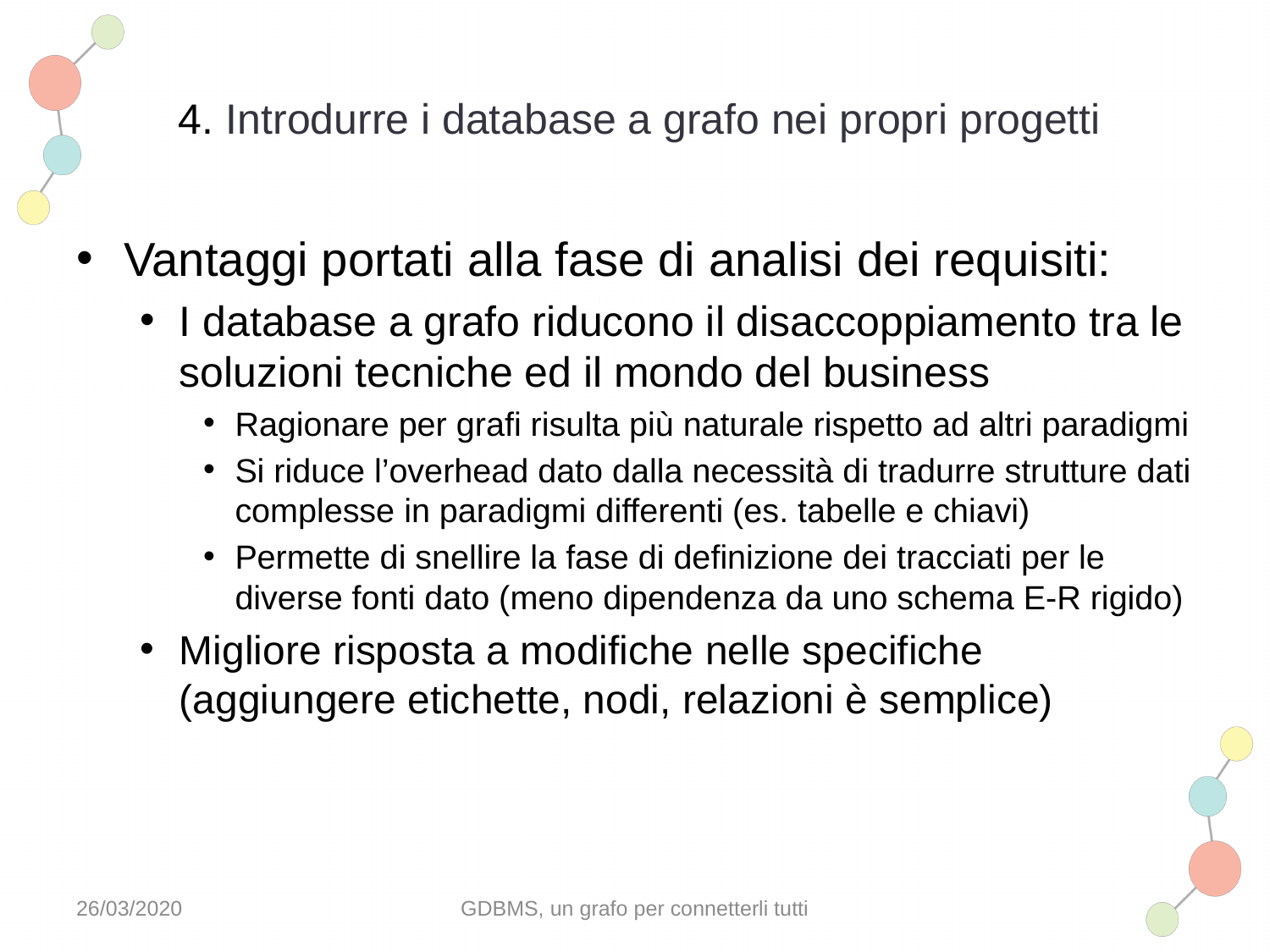

# 4. Introdurre i database a grafo nei propri progetti
Vantaggi portati alla fase di analisi dei requisiti:
I database a grafo riducono il disaccoppiamento tra le soluzioni tecniche ed il mondo del business
Ragionare per grafi risulta più naturale rispetto ad altri paradigmi
Si riduce l’overhead dato dalla necessità di tradurre strutture dati complesse in paradigmi differenti (es. tabelle e chiavi)
Permette di snellire la fase di definizione dei tracciati per le diverse fonti dato (meno dipendenza da uno schema E-R rigido)
Migliore risposta a modifiche nelle specifiche (aggiungere etichette, nodi, relazioni è semplice)
26/03/2020
GDBMS, un grafo per connetterli tutti